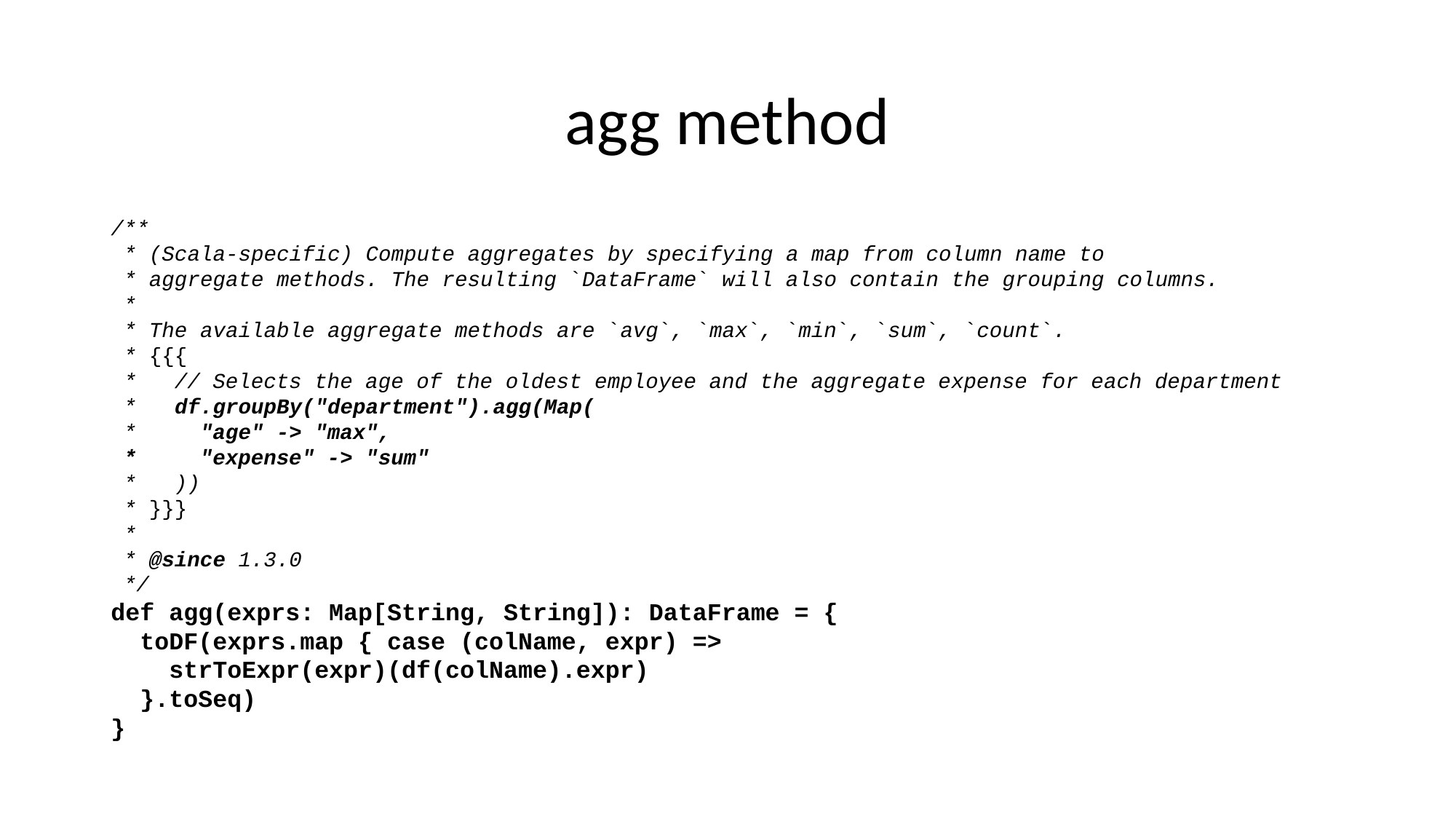

# agg method
/**
 * (Scala-specific) Compute aggregates by specifying a map from column name to
 * aggregate methods. The resulting `DataFrame` will also contain the grouping columns.
 *
 * The available aggregate methods are `avg`, `max`, `min`, `sum`, `count`.
 * {{{
 *   // Selects the age of the oldest employee and the aggregate expense for each department
 *   df.groupBy("department").agg(Map(
 *     "age" -> "max",
 *     "expense" -> "sum"
 *   ))
 * }}}
 *
 * @since 1.3.0
 */
def agg(exprs: Map[String, String]): DataFrame = {
  toDF(exprs.map { case (colName, expr) =>
    strToExpr(expr)(df(colName).expr)
  }.toSeq)
}